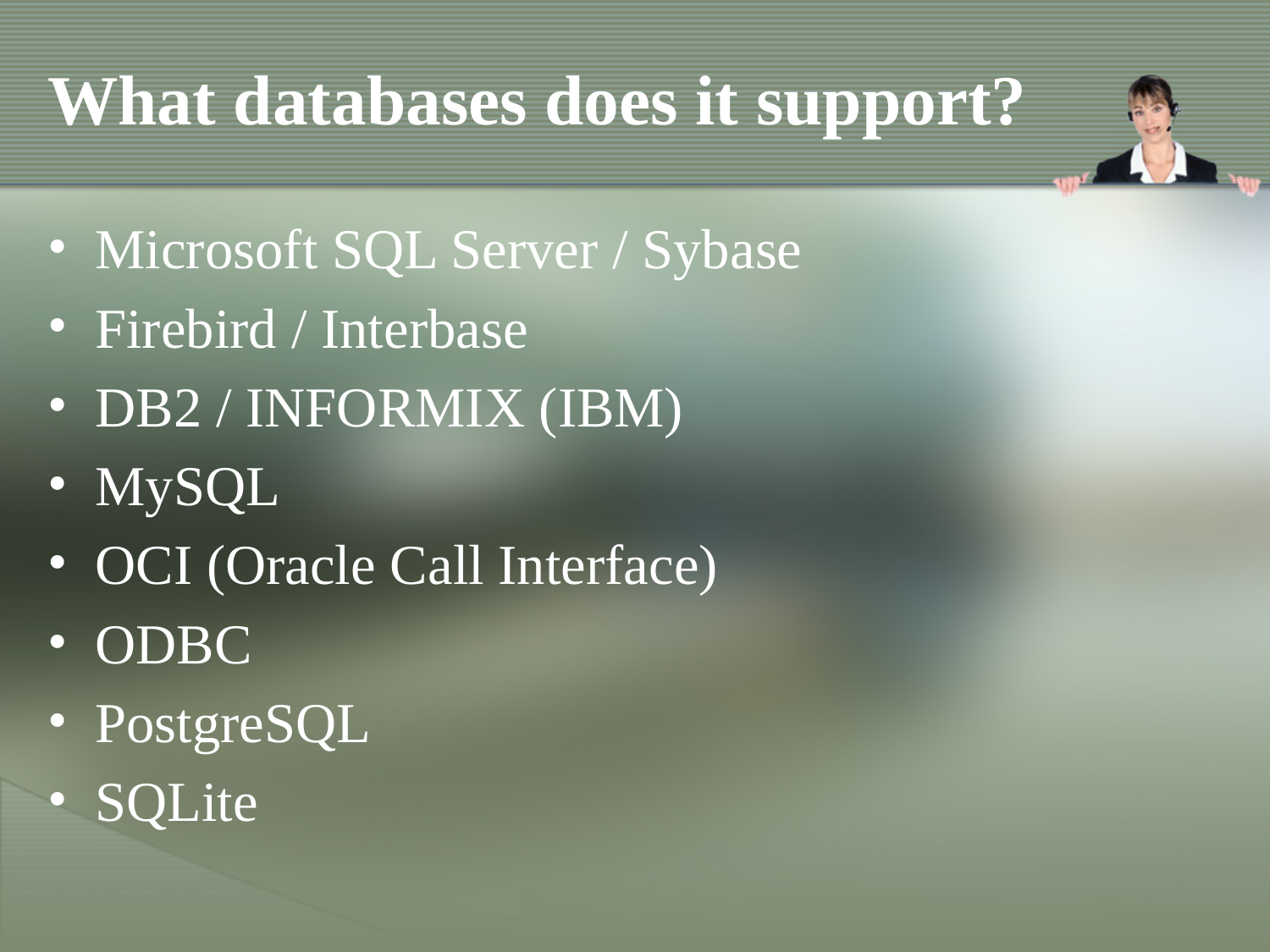

# What databases does it support?
Microsoft SQL Server / Sybase
Firebird / Interbase
DB2 / INFORMIX (IBM)
MySQL
OCI (Oracle Call Interface)
ODBC
PostgreSQL
SQLite